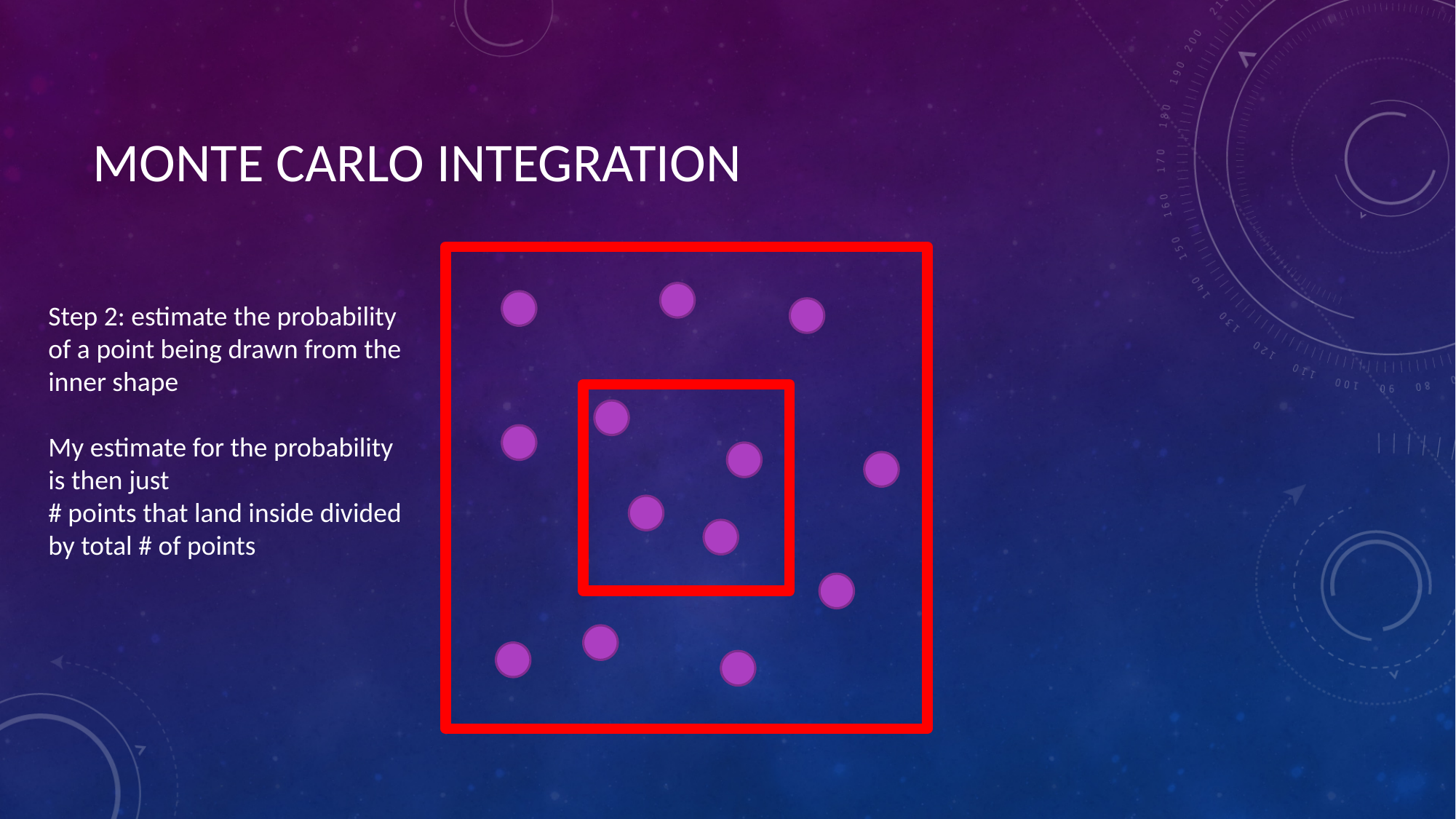

# Monte Carlo Integration

Step 2: estimate the probability of a point being drawn from the inner shape

My estimate for the probability is then just
# points that land inside divided by total # of points